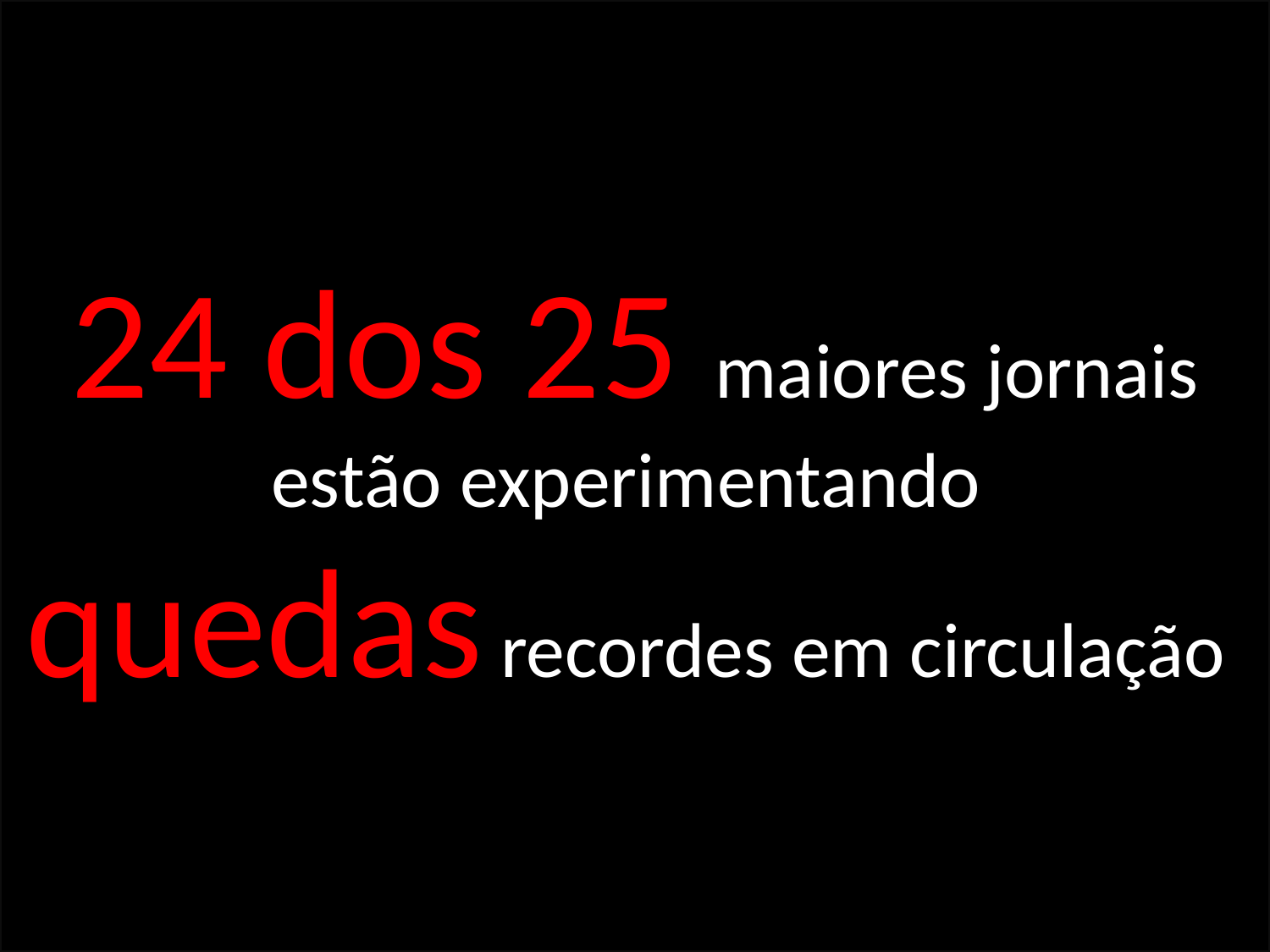

24 dos 25 maiores jornais estão experimentando
quedas recordes em circulação
#